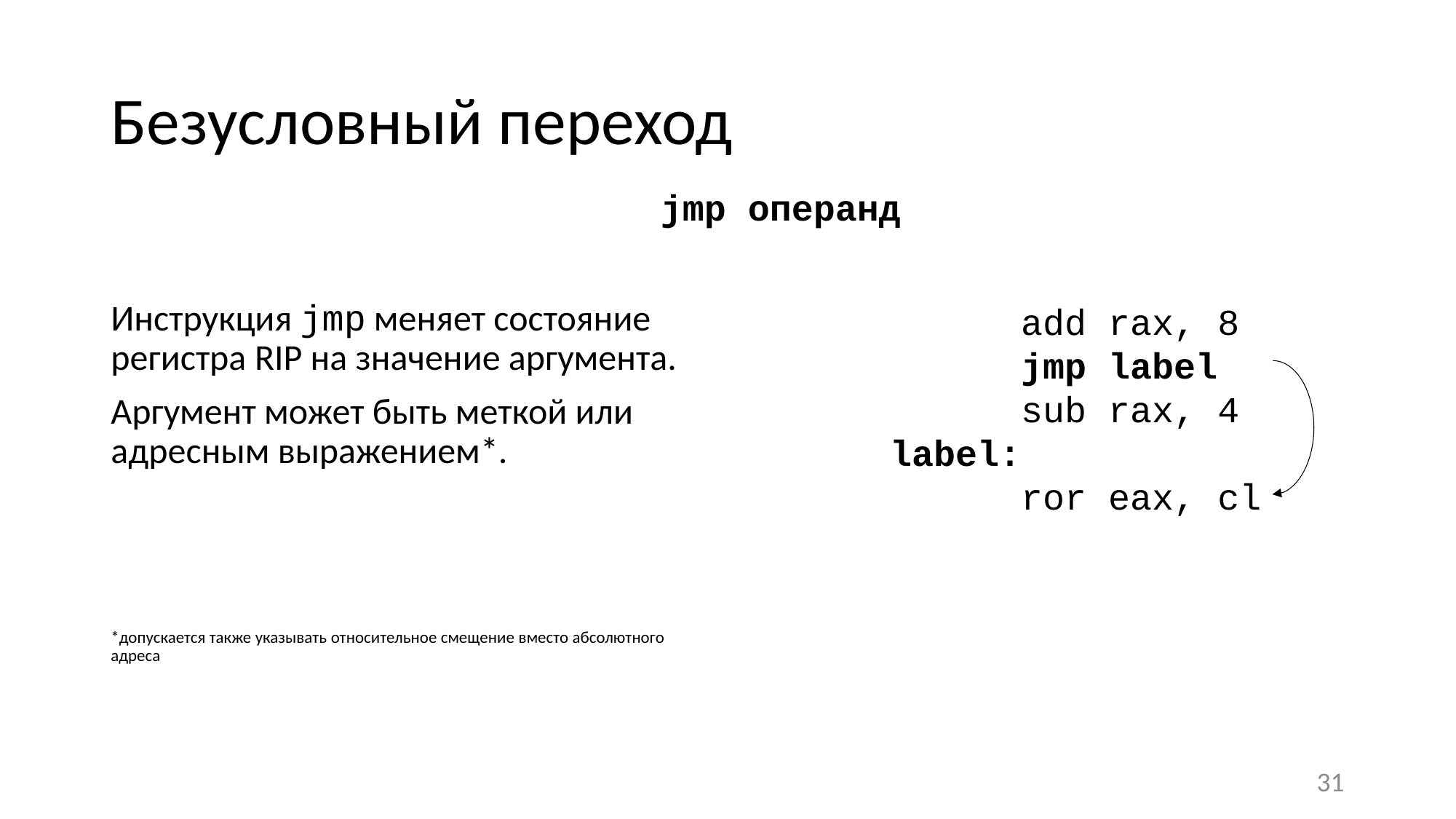

# Безусловный переход
jmp операнд
Инструкция jmp меняет состояние регистра RIP на значение аргумента.
Аргумент может быть меткой или адресным выражением*.

*допускается также указывать относительное смещение вместо абсолютного адреса
      add rax, 8
      jmp label
      sub rax, 4
label:
      ror eax, cl

31